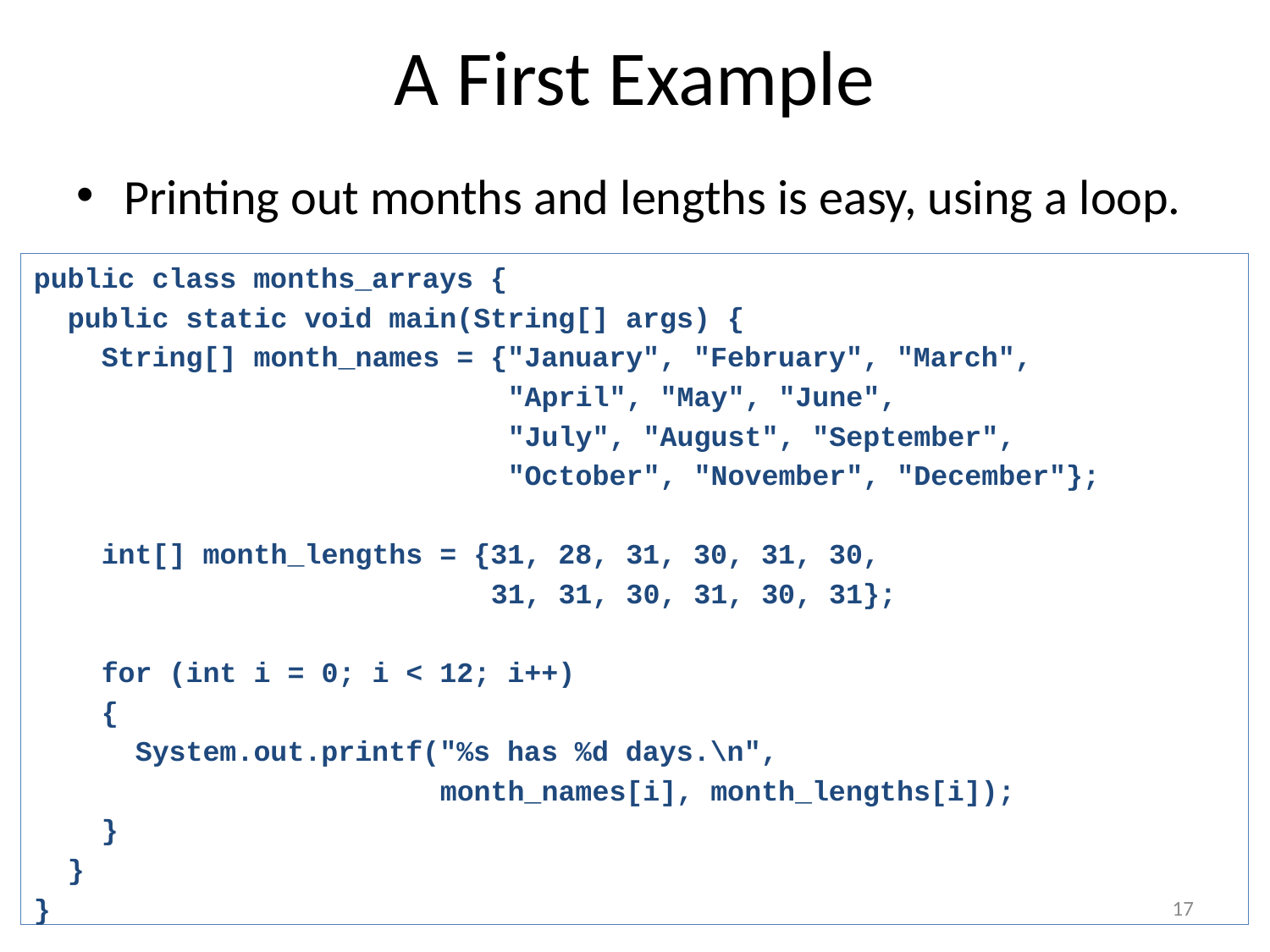

# A First Example
Printing out months and lengths is easy, using a loop.

public class months_arrays {
  public static void main(String[] args) {
    String[] month_names = {"January", "February", "March",
                            "April", "May", "June",
                            "July", "August", "September",
                            "October", "November", "December"};

    int[] month_lengths = {31, 28, 31, 30, 31, 30,
                           31, 31, 30, 31, 30, 31};

    for (int i = 0; i < 12; i++)
    {
      System.out.printf("%s has %d days.\n",
                        month_names[i], month_lengths[i]);
    }
  }
}
17